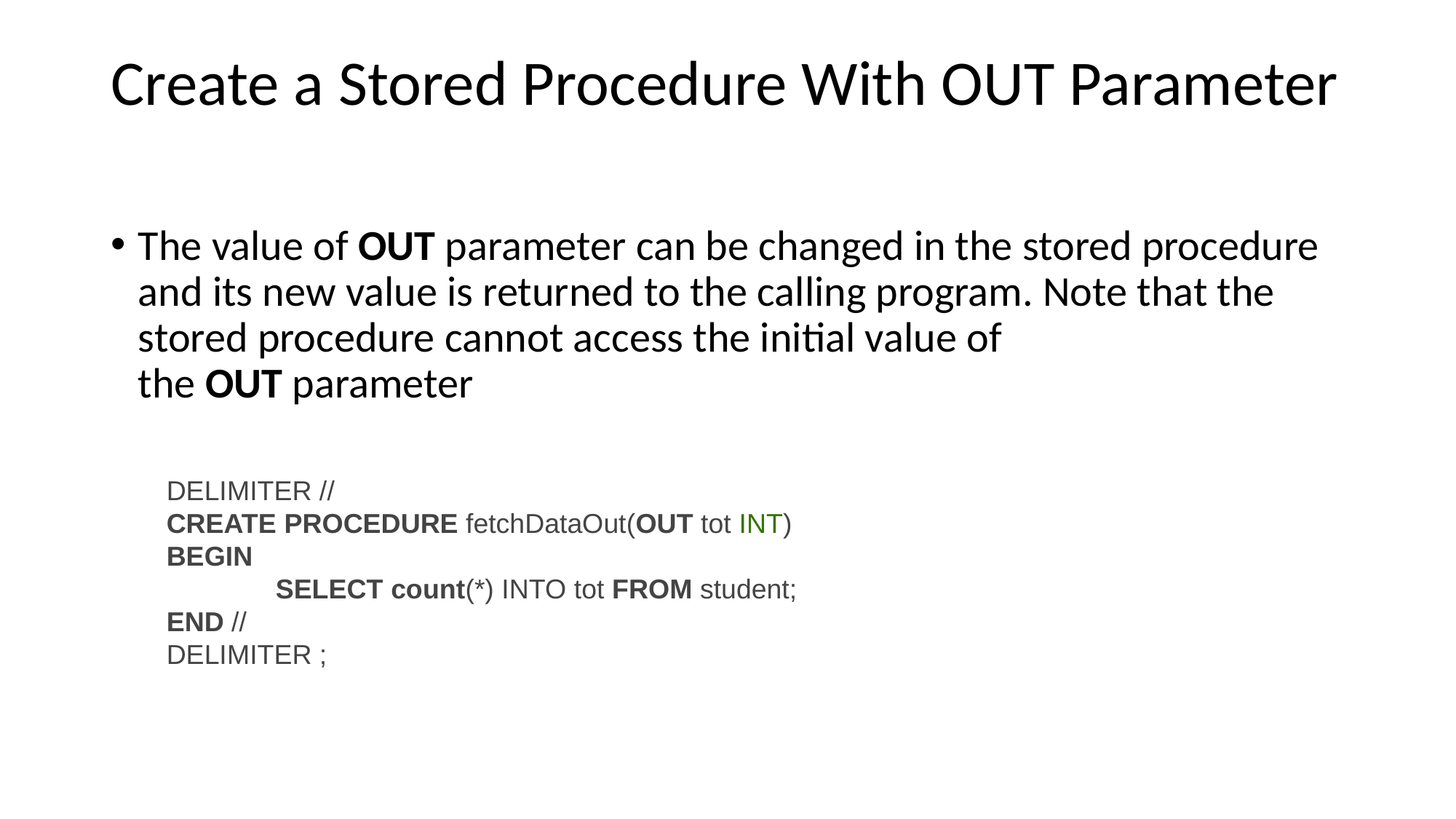

# Create a Stored Procedure With OUT Parameter
The value of OUT parameter can be changed in the stored procedure and its new value is returned to the calling program. Note that the stored procedure cannot access the initial value of the OUT parameter
DELIMITER //
CREATE PROCEDURE fetchDataOut(OUT tot INT)
BEGIN
	SELECT count(*) INTO tot FROM student;
END //
DELIMITER ;